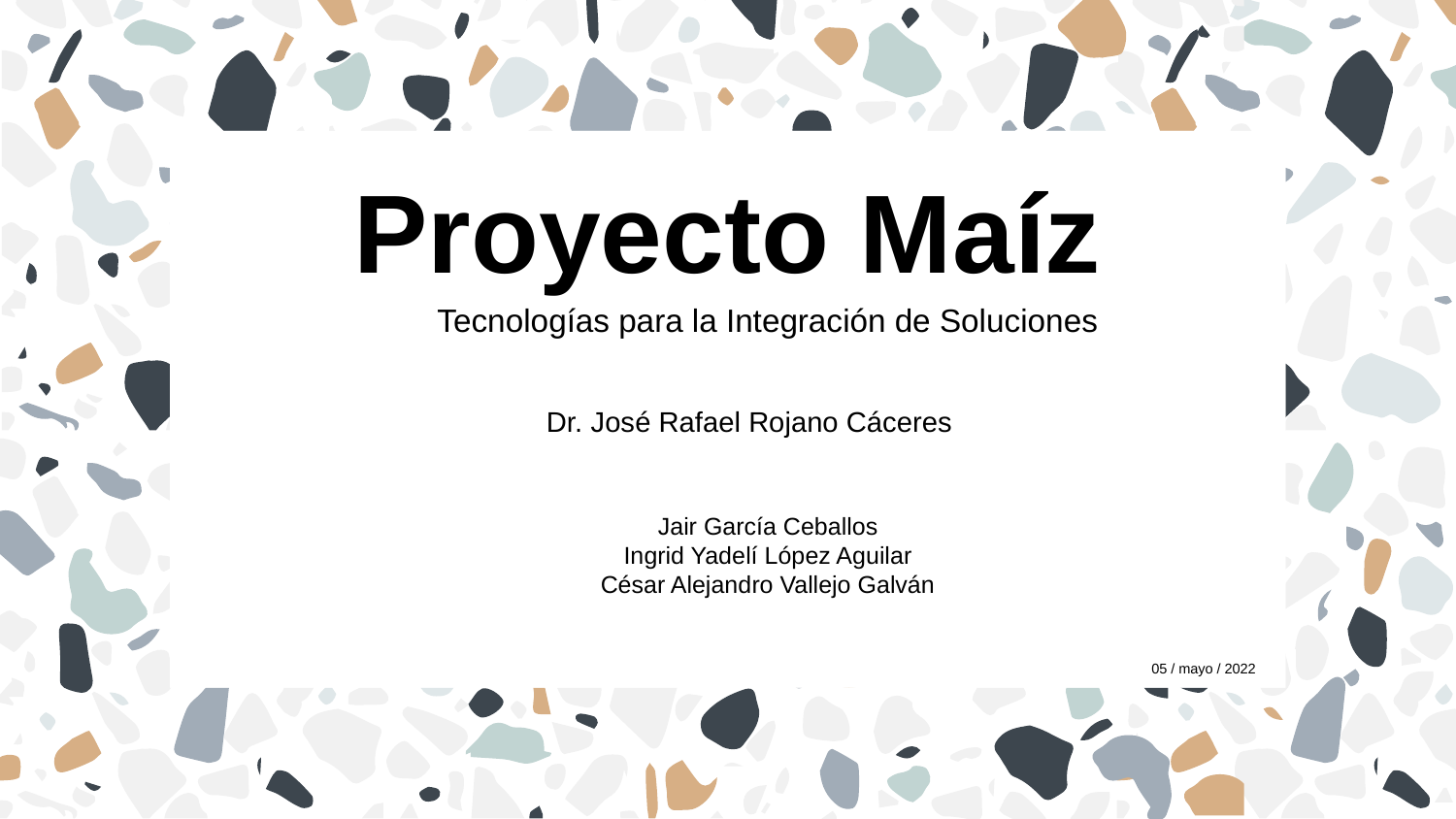

# Proyecto Maíz
Tecnologías para la Integración de Soluciones
Dr. José Rafael Rojano Cáceres
Jair García Ceballos
Ingrid Yadelí López Aguilar
César Alejandro Vallejo Galván
05 / mayo / 2022